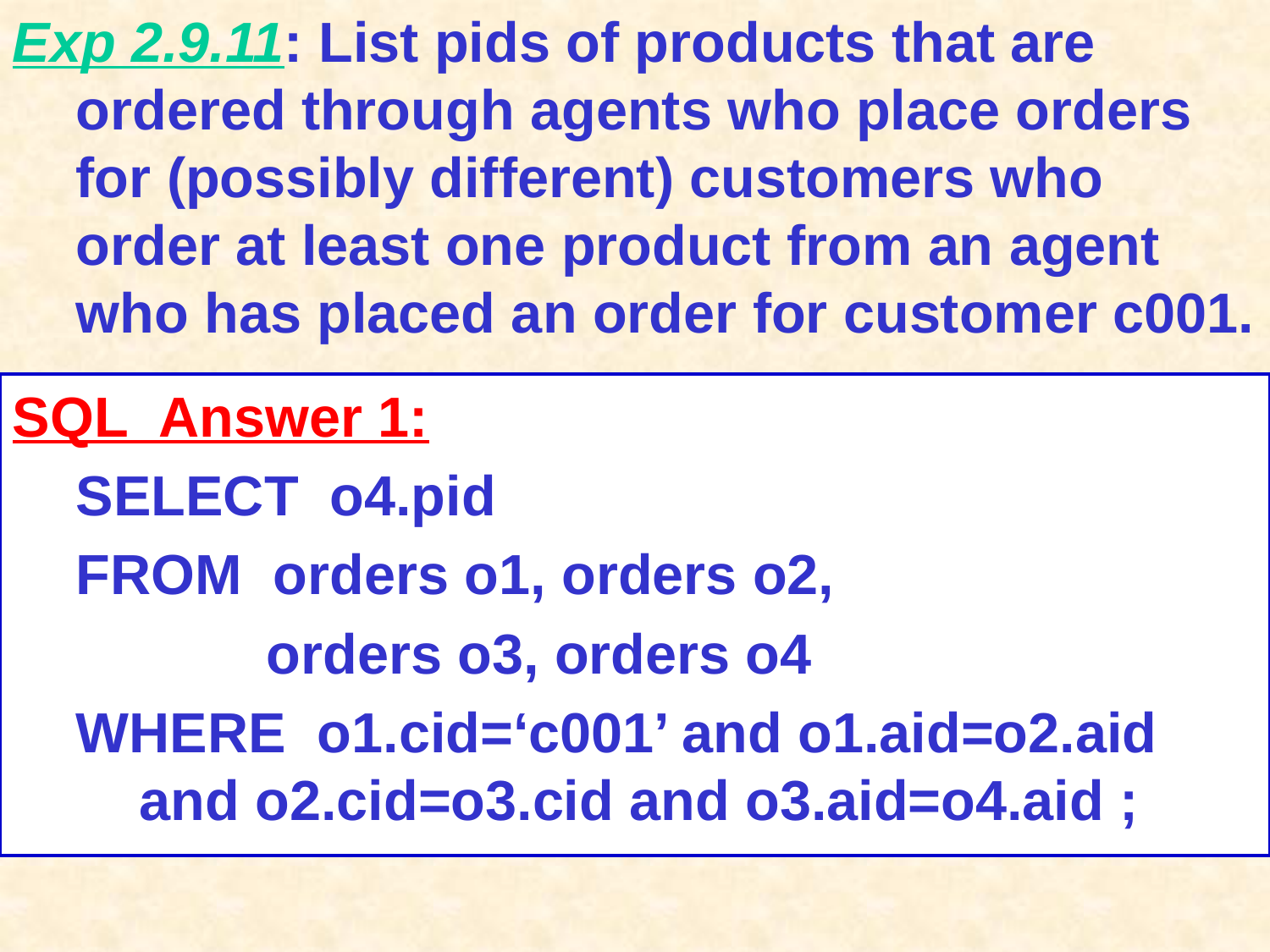

# Exp 2.9.11: List pids of products that are ordered through agents who place orders for (possibly different) customers who order at least one product from an agent who has placed an order for customer c001.
SQL  Answer 1:
SELECT  o4.pid
FROM  orders o1, orders o2,
orders o3, orders o4
WHERE  o1.cid=‘c001’ and o1.aid=o2.aid and o2.cid=o3.cid and o3.aid=o4.aid ;